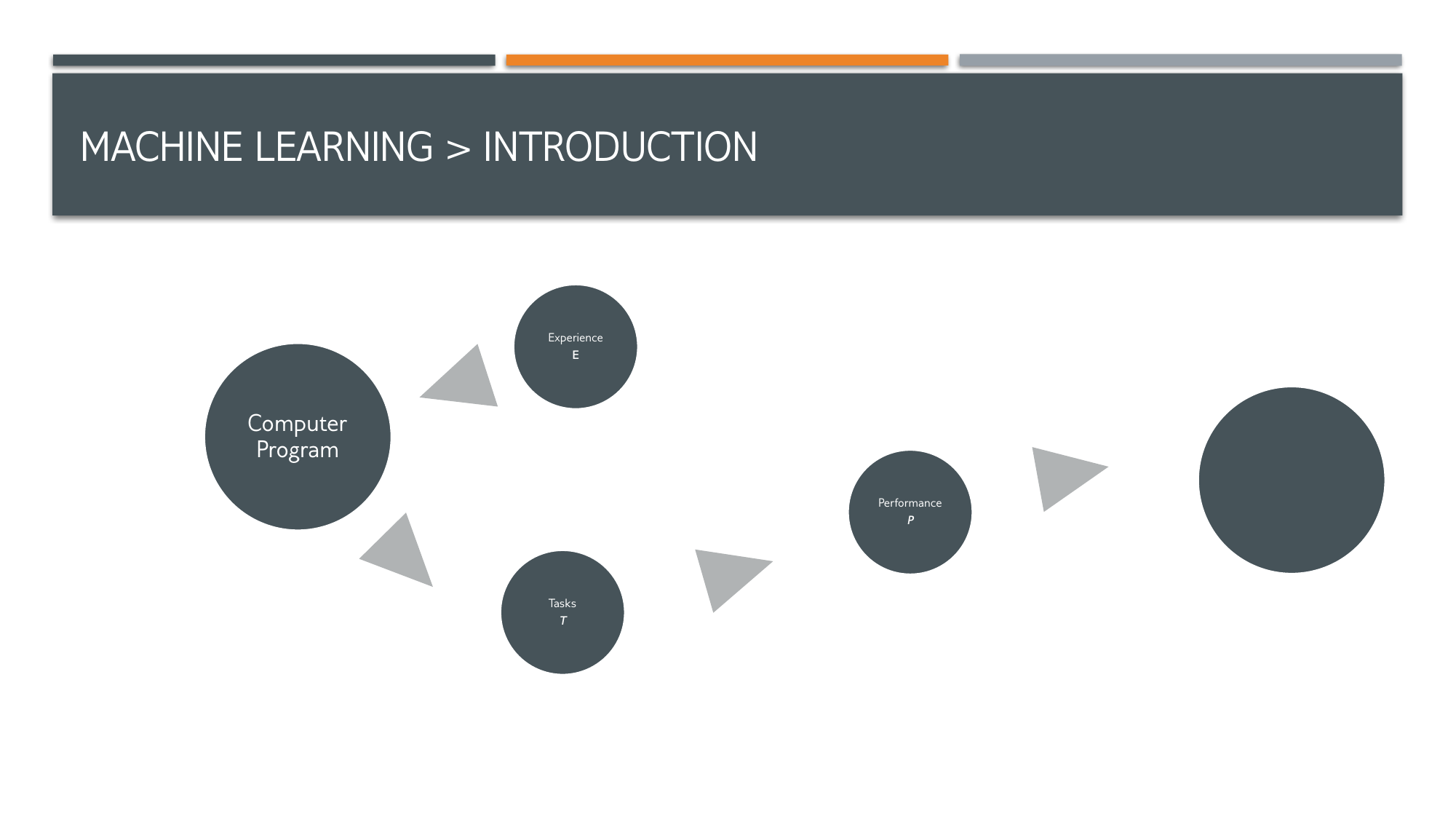

# Machine learning > introduction
Computer Program
Experience
E
Performance
P
Tasks
T